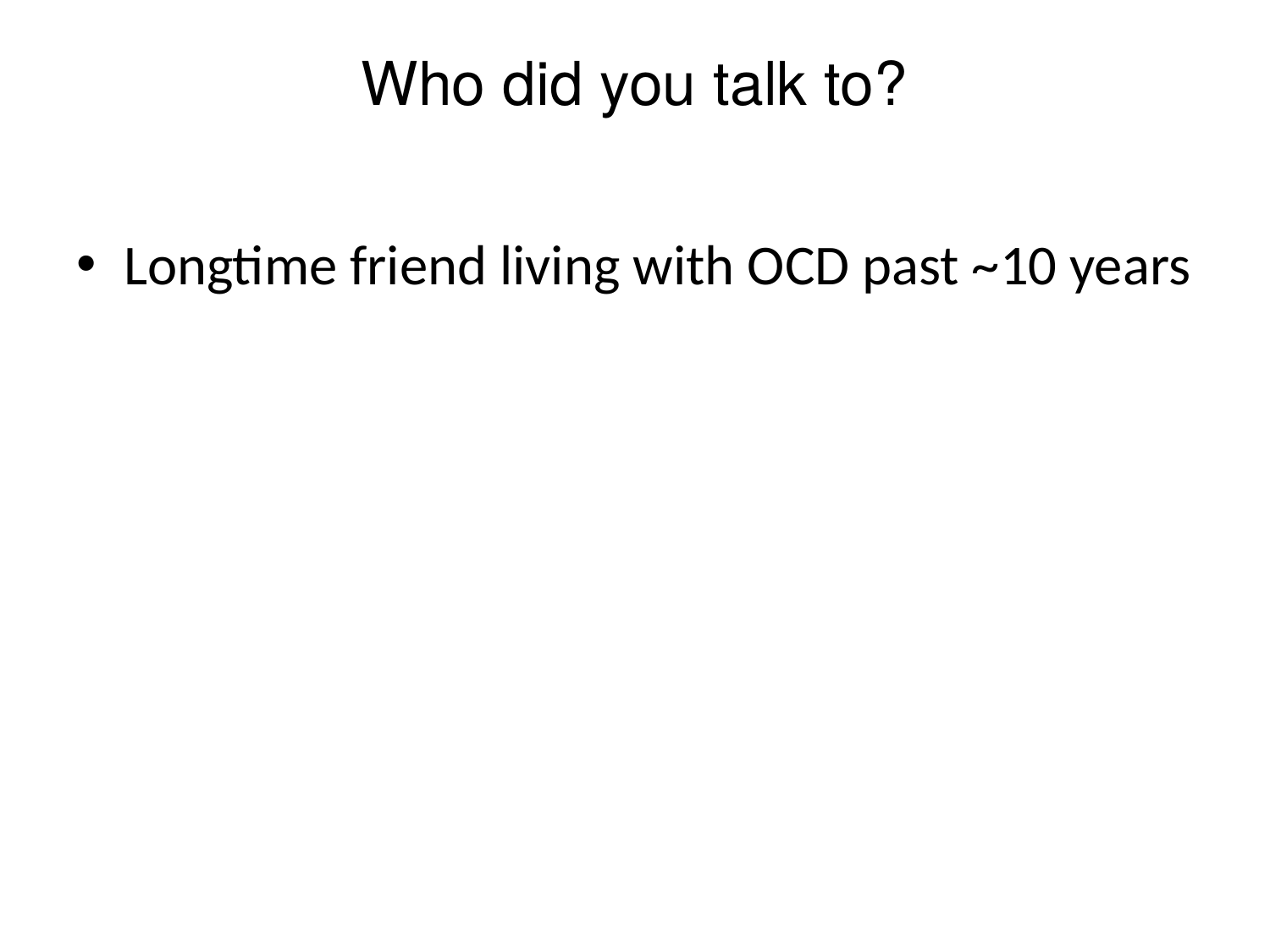

# Who did you talk to?
Longtime friend living with OCD past ~10 years